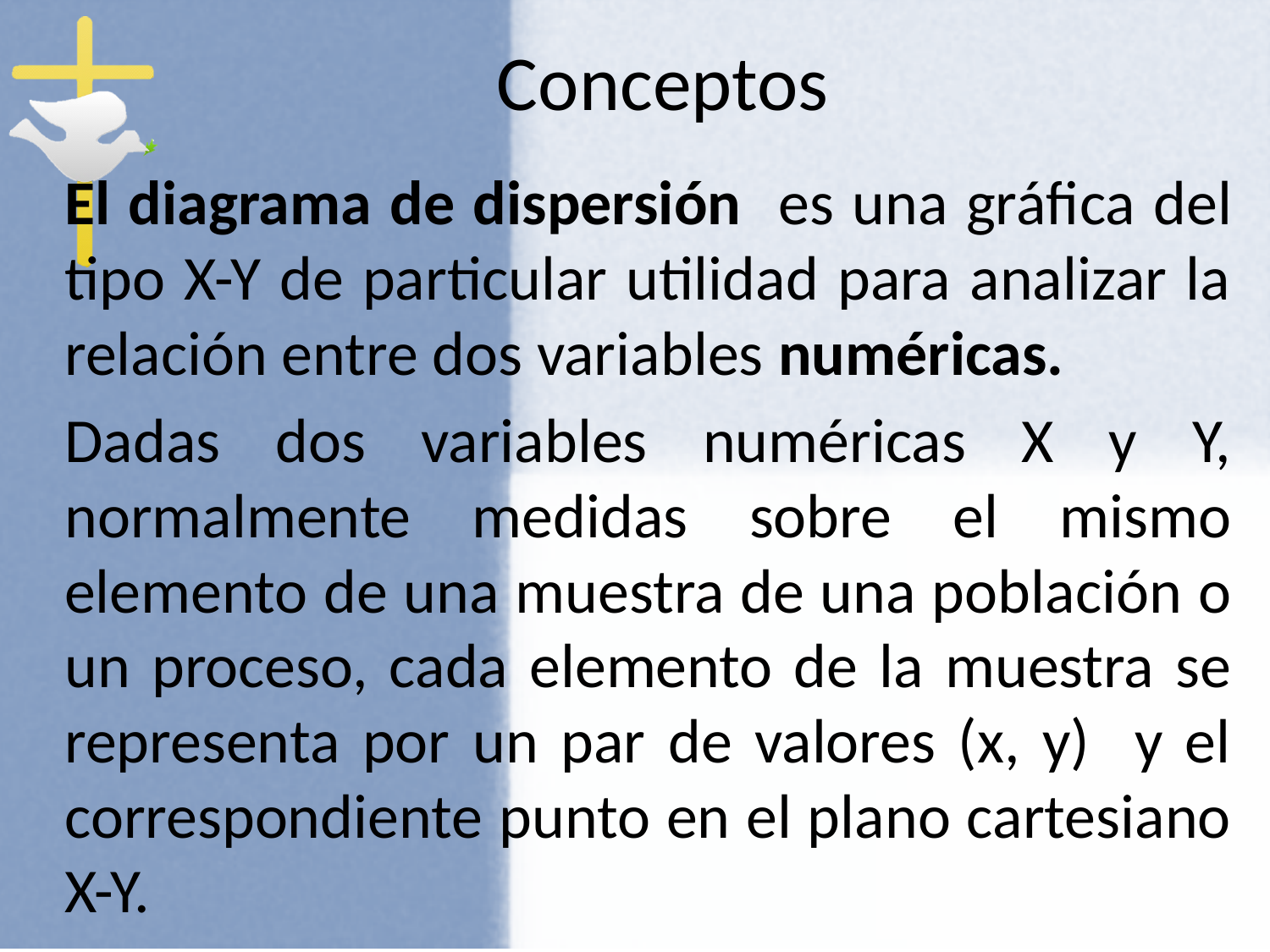

Conceptos
	El diagrama de dispersión  es una gráﬁca del tipo X-Y de particular utilidad para analizar la relación entre dos variables numéricas.
	Dadas dos variables numéricas X y Y, normalmente medidas sobre el mismo elemento de una muestra de una población o un proceso, cada elemento de la muestra se representa por un par de valores (x, y)  y el correspondiente punto en el plano cartesiano X-Y.